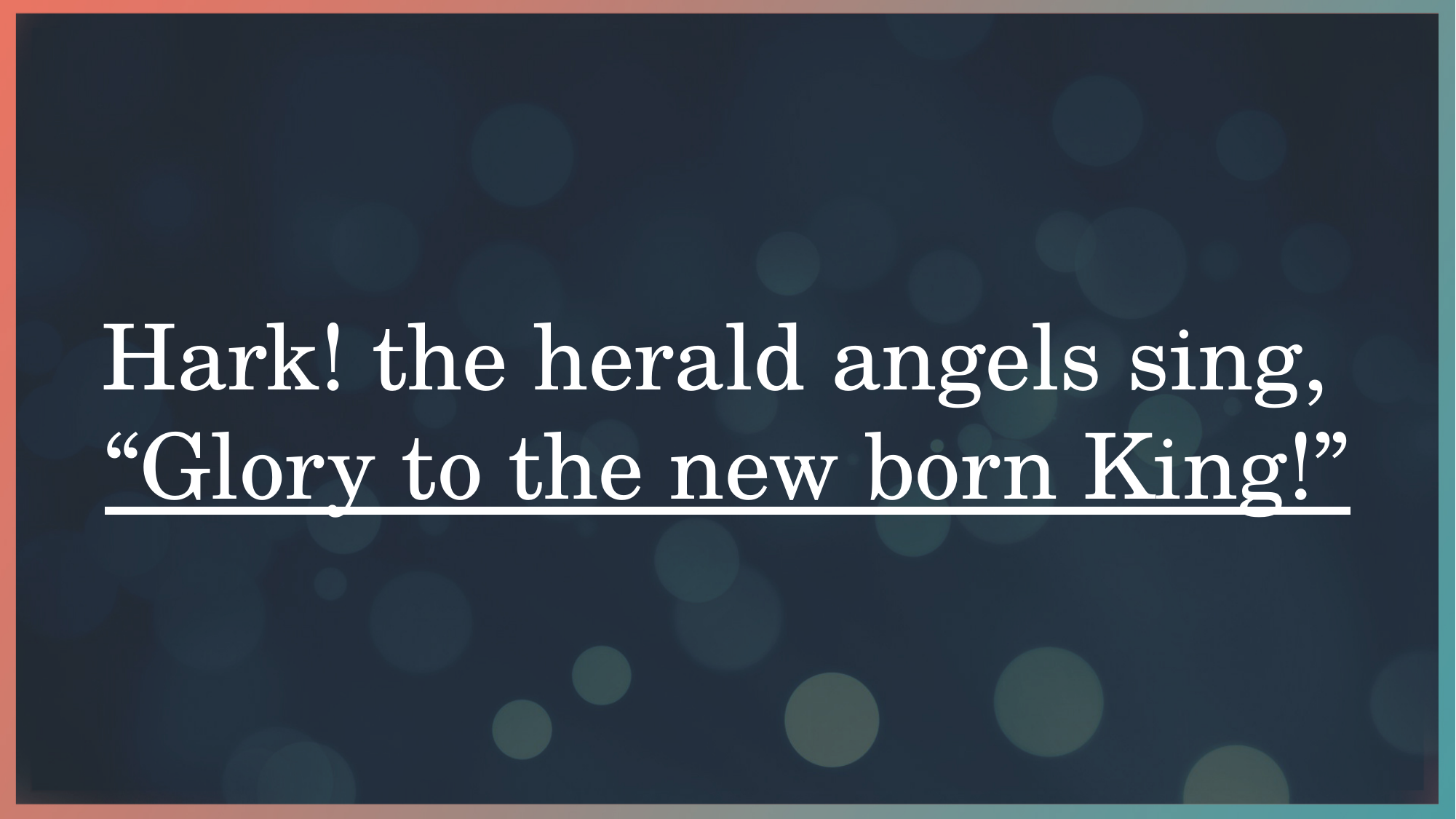

Hark! the herald angels sing, “Glory to the new born King!”